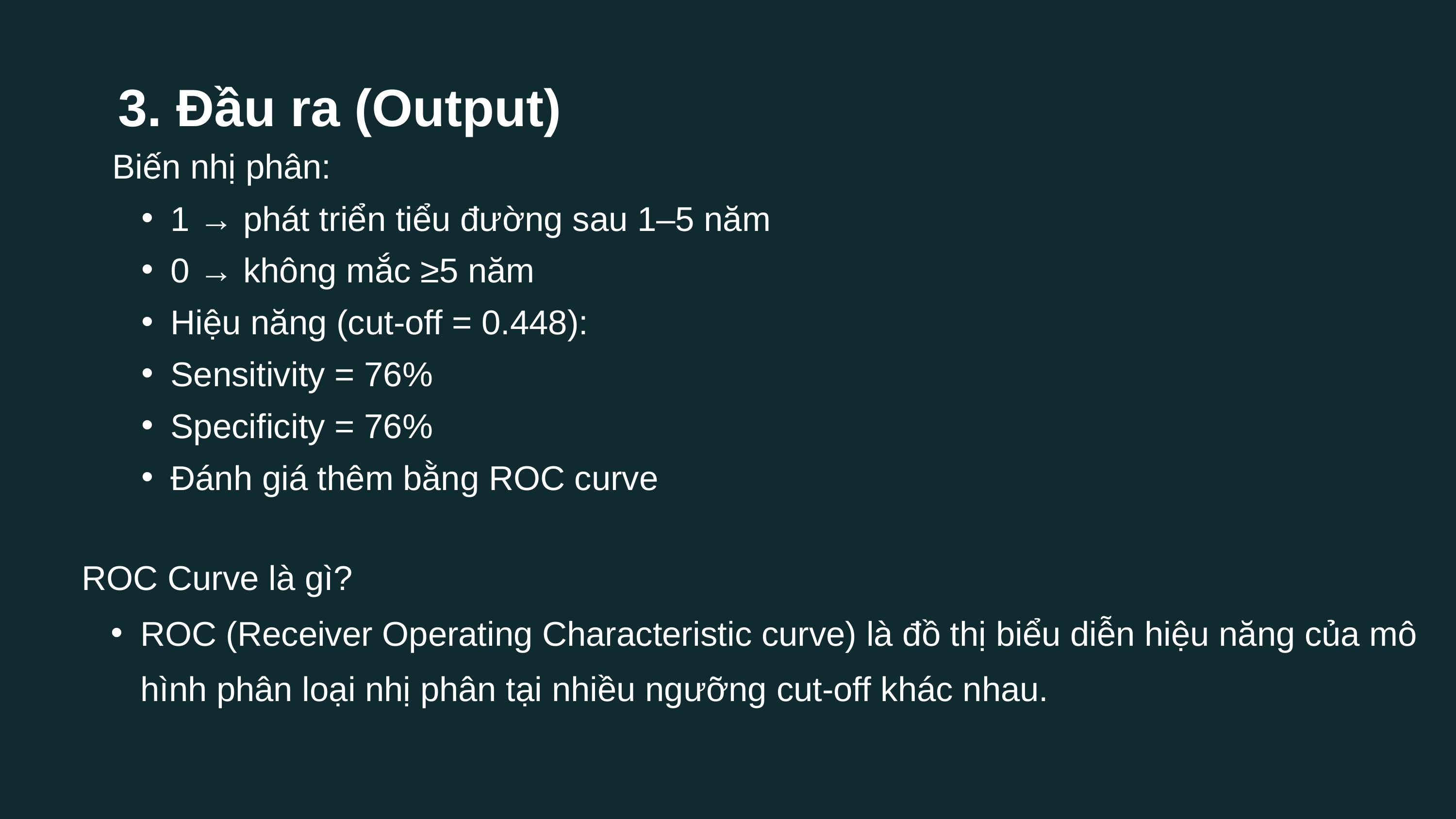

3. Đầu ra (Output)
Biến nhị phân:
1 → phát triển tiểu đường sau 1–5 năm
0 → không mắc ≥5 năm
Hiệu năng (cut-off = 0.448):
Sensitivity = 76%
Specificity = 76%
Đánh giá thêm bằng ROC curve

ROC Curve là gì?
ROC (Receiver Operating Characteristic curve) là đồ thị biểu diễn hiệu năng của mô hình phân loại nhị phân tại nhiều ngưỡng cut-off khác nhau.